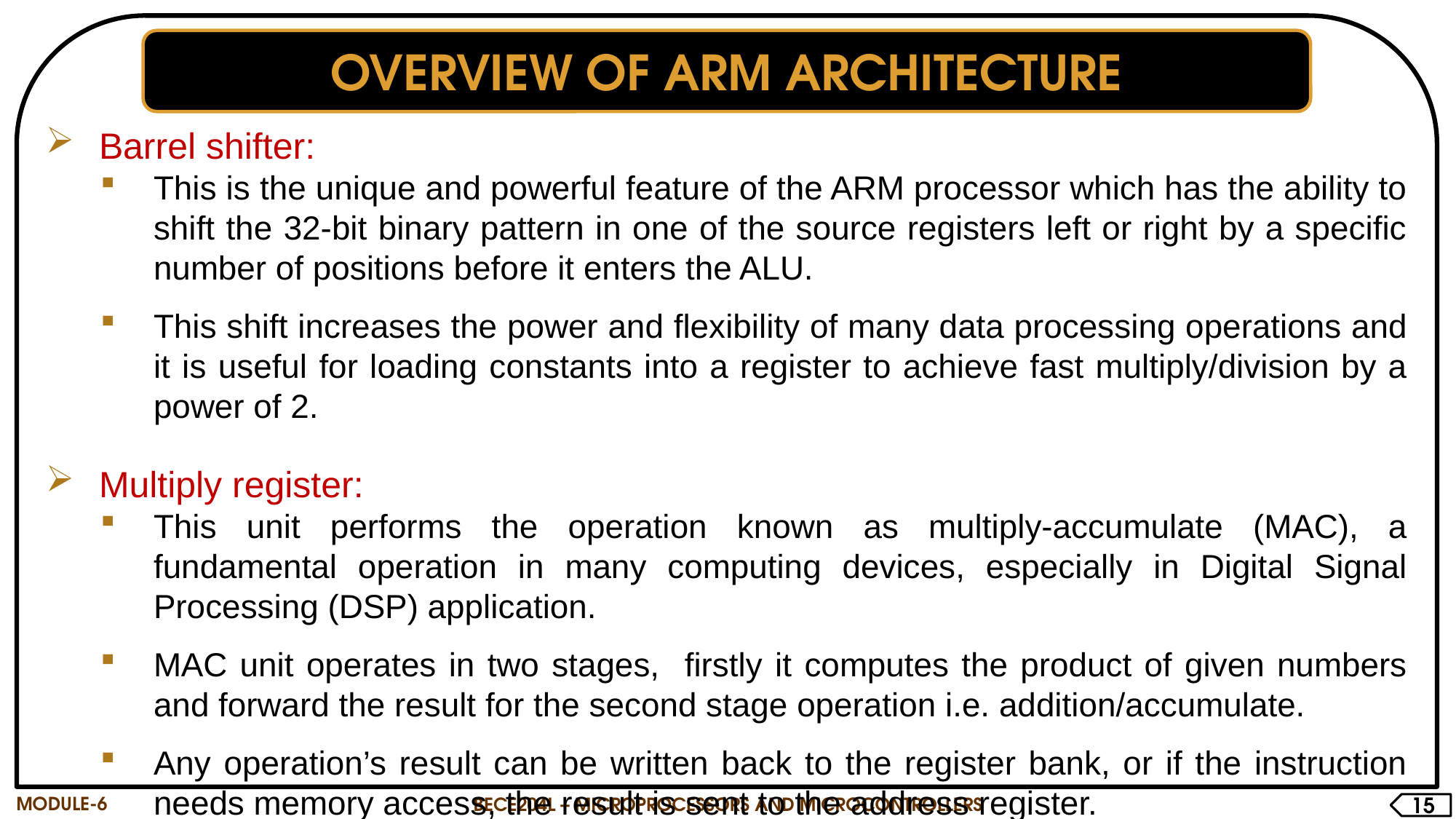

OVERVIEW OF ARM ARCHITECTURE
Barrel shifter:
This is the unique and powerful feature of the ARM processor which has the ability to shift the 32-bit binary pattern in one of the source registers left or right by a specific number of positions before it enters the ALU.

This shift increases the power and flexibility of many data processing operations and it is useful for loading constants into a register to achieve fast multiply/division by a power of 2.

Multiply register:
This unit performs the operation known as multiply-accumulate (MAC), a fundamental operation in many computing devices, especially in Digital Signal Processing (DSP) application.

MAC unit operates in two stages,  firstly it computes the product of given numbers and forward the result for the second stage operation i.e. addition/accumulate.

Any operation’s result can be written back to the register bank, or if the instruction needs memory access, the result is sent to the address register.
MODULE-6
BECE204L – MICROPROCESSORS AND MICROCONTROLLERS
15